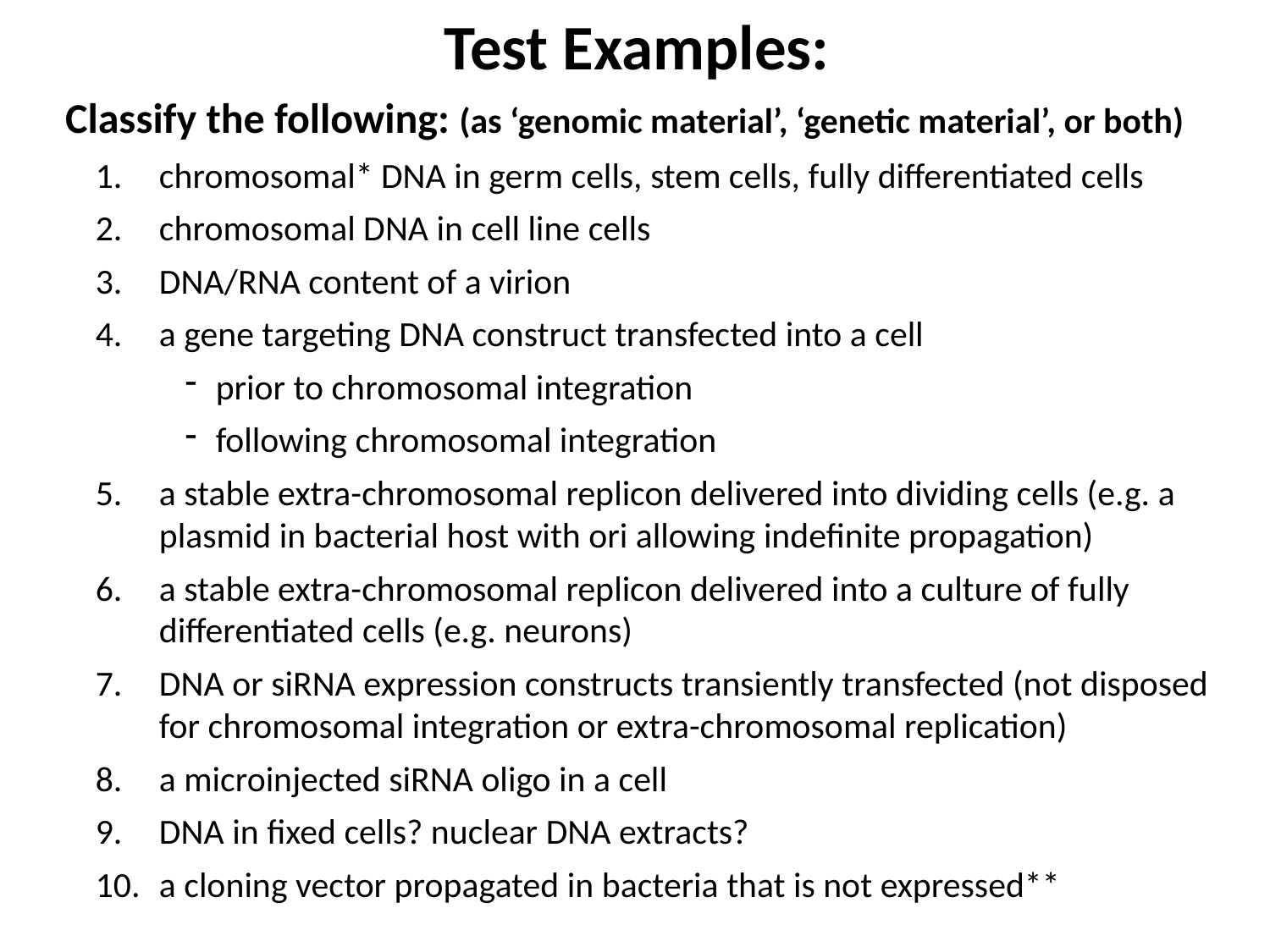

Test Examples:
Classify the following: (as ‘genomic material’, ‘genetic material’, or both)
chromosomal* DNA in germ cells, stem cells, fully differentiated cells
chromosomal DNA in cell line cells
DNA/RNA content of a virion
a gene targeting DNA construct transfected into a cell
prior to chromosomal integration
following chromosomal integration
a stable extra-chromosomal replicon delivered into dividing cells (e.g. a plasmid in bacterial host with ori allowing indefinite propagation)
a stable extra-chromosomal replicon delivered into a culture of fully differentiated cells (e.g. neurons)
DNA or siRNA expression constructs transiently transfected (not disposed for chromosomal integration or extra-chromosomal replication)
a microinjected siRNA oligo in a cell
DNA in fixed cells? nuclear DNA extracts?
a cloning vector propagated in bacteria that is not expressed**